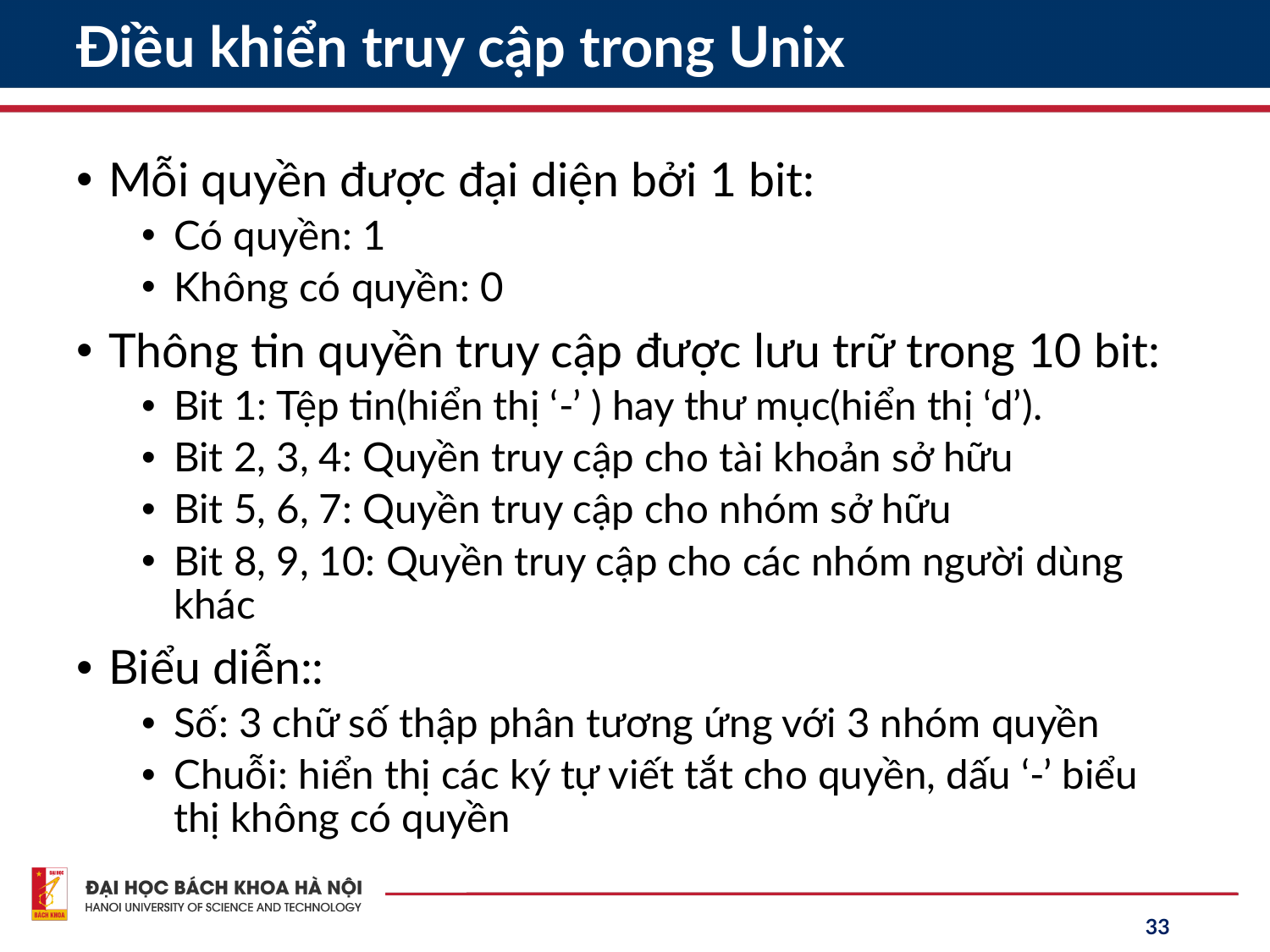

# Điều khiển truy cập trong Unix
Mỗi quyền được đại diện bởi 1 bit:
Có quyền: 1
Không có quyền: 0
Thông tin quyền truy cập được lưu trữ trong 10 bit:
Bit 1: Tệp tin(hiển thị ‘-’ ) hay thư mục(hiển thị ‘d’).
Bit 2, 3, 4: Quyền truy cập cho tài khoản sở hữu
Bit 5, 6, 7: Quyền truy cập cho nhóm sở hữu
Bit 8, 9, 10: Quyền truy cập cho các nhóm người dùng khác
Biểu diễn::
Số: 3 chữ số thập phân tương ứng với 3 nhóm quyền
Chuỗi: hiển thị các ký tự viết tắt cho quyền, dấu ‘-’ biểu thị không có quyền
33